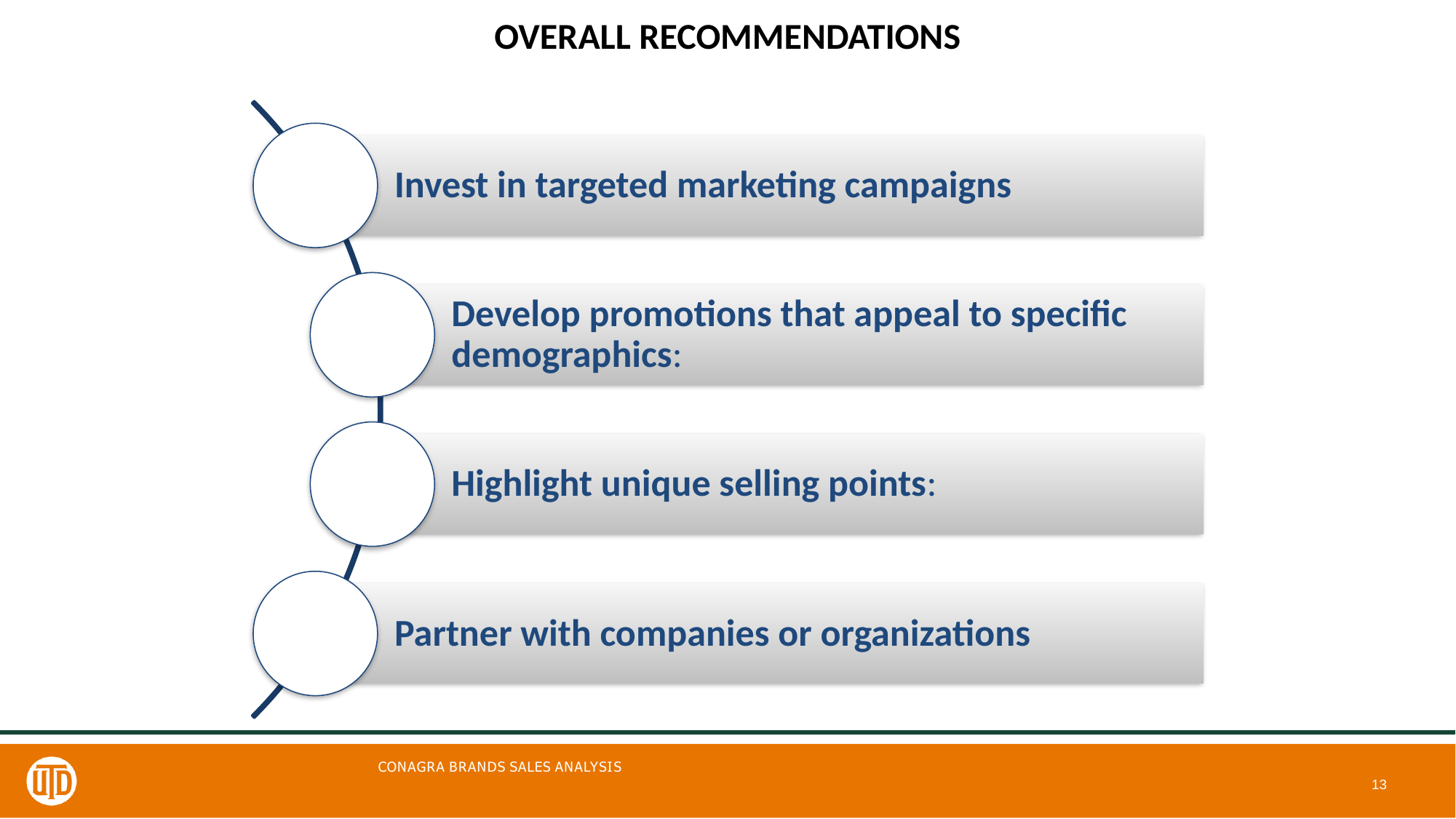

# OVERALL RECOMMENDATIONS
Invest in targeted marketing campaigns
Develop promotions that appeal to specific demographics:
Highlight unique selling points:
Partner with companies or organizations
CONAGRA BRANDS SALES ANALYSIS
13